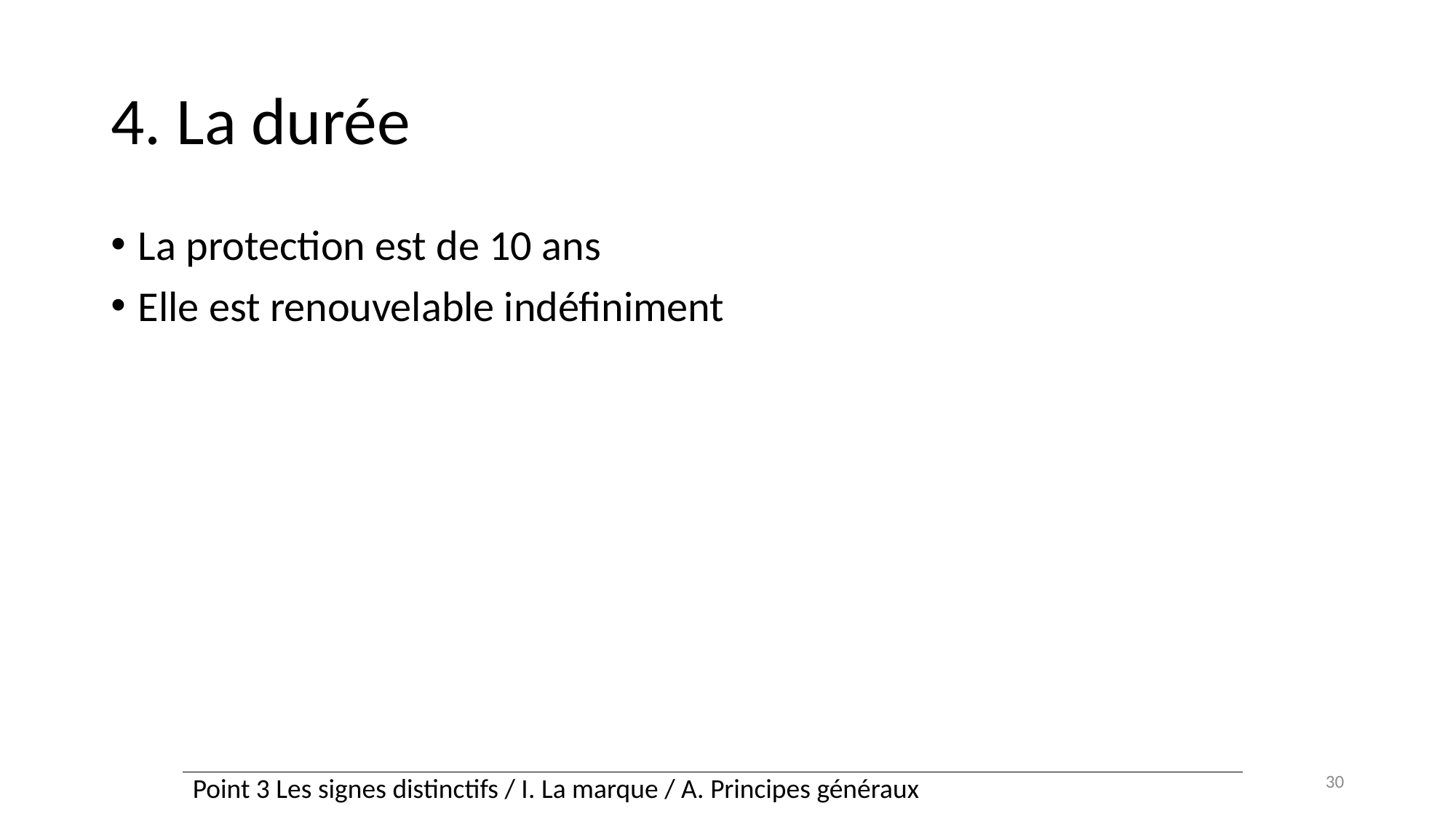

# 4. La durée
La protection est de 10 ans
Elle est renouvelable indéfiniment
30
| Point 3 Les signes distinctifs / I. La marque / A. Principes généraux |
| --- |